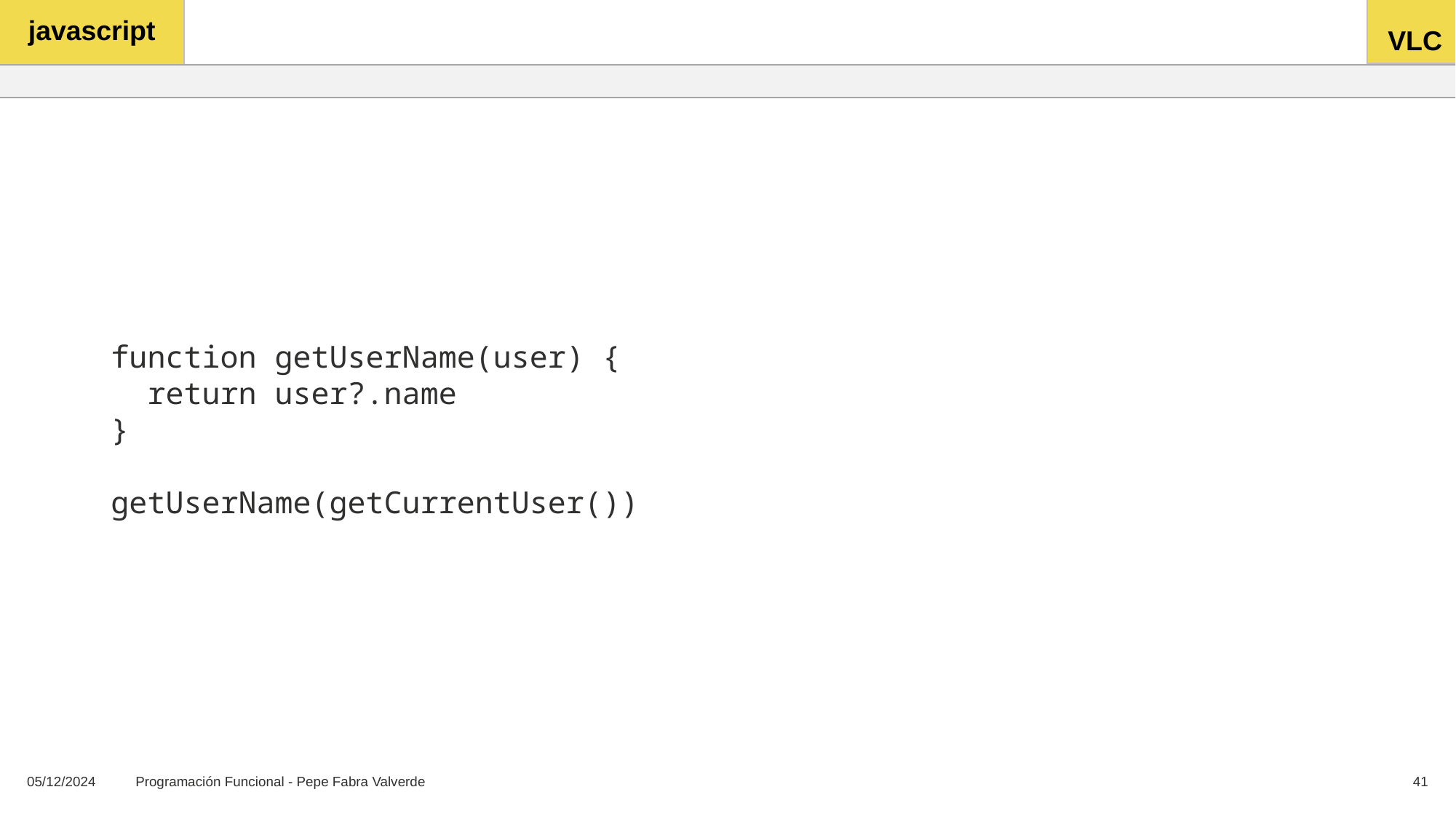

# function getUserName(user) { return user?.name } getUserName(getCurrentUser())
05/12/2024
Programación Funcional - Pepe Fabra Valverde
41